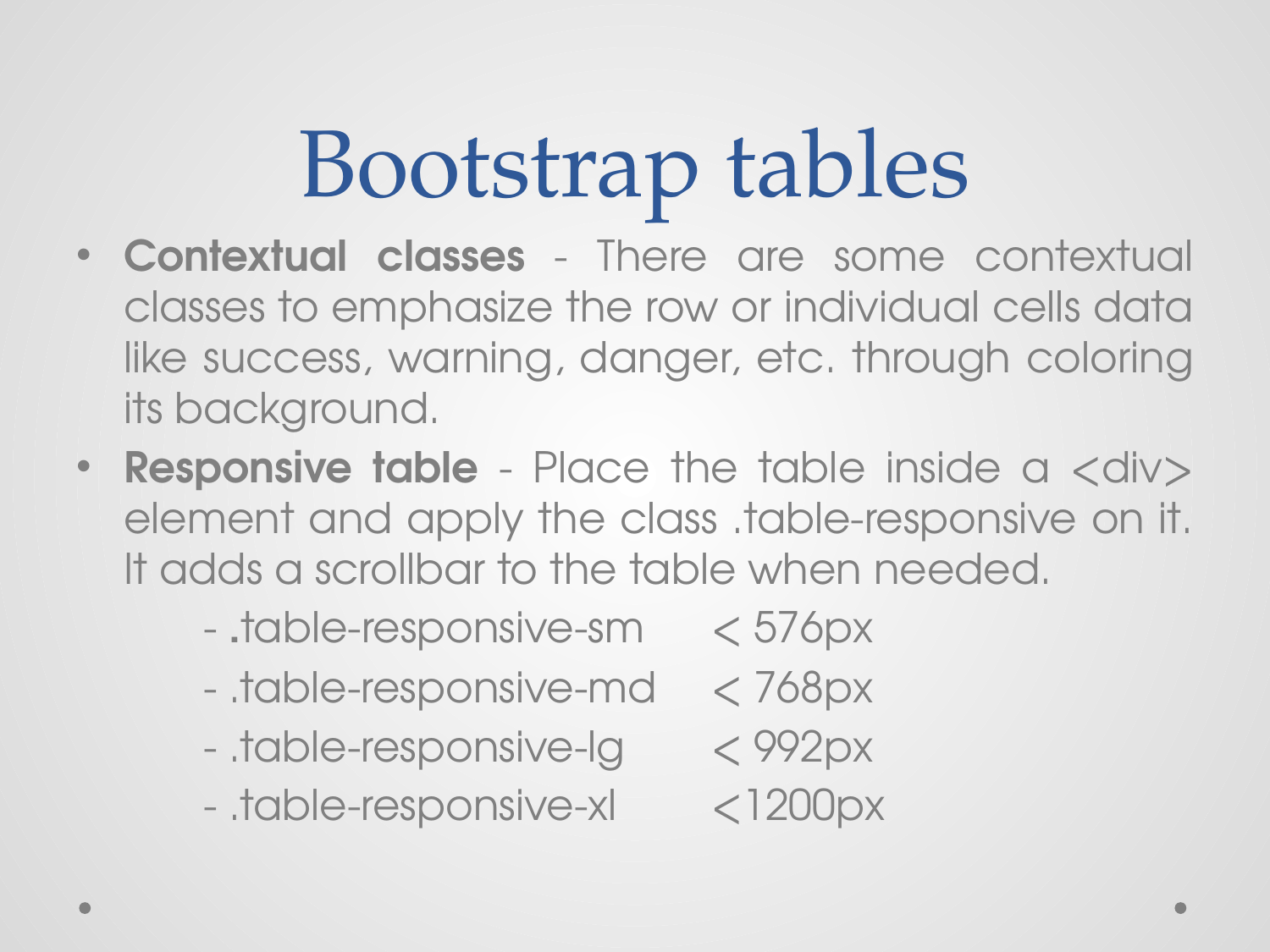

# Bootstrap tables
Contextual classes - There are some contextual classes to emphasize the row or individual cells data like success, warning, danger, etc. through coloring its background.
Responsive table - Place the table inside a <div> element and apply the class .table-responsive on it. It adds a scrollbar to the table when needed.
	- .table-responsive-sm	< 576px
	- .table-responsive-md	< 768px
	- .table-responsive-lg	< 992px
	- .table-responsive-xl	<1200px